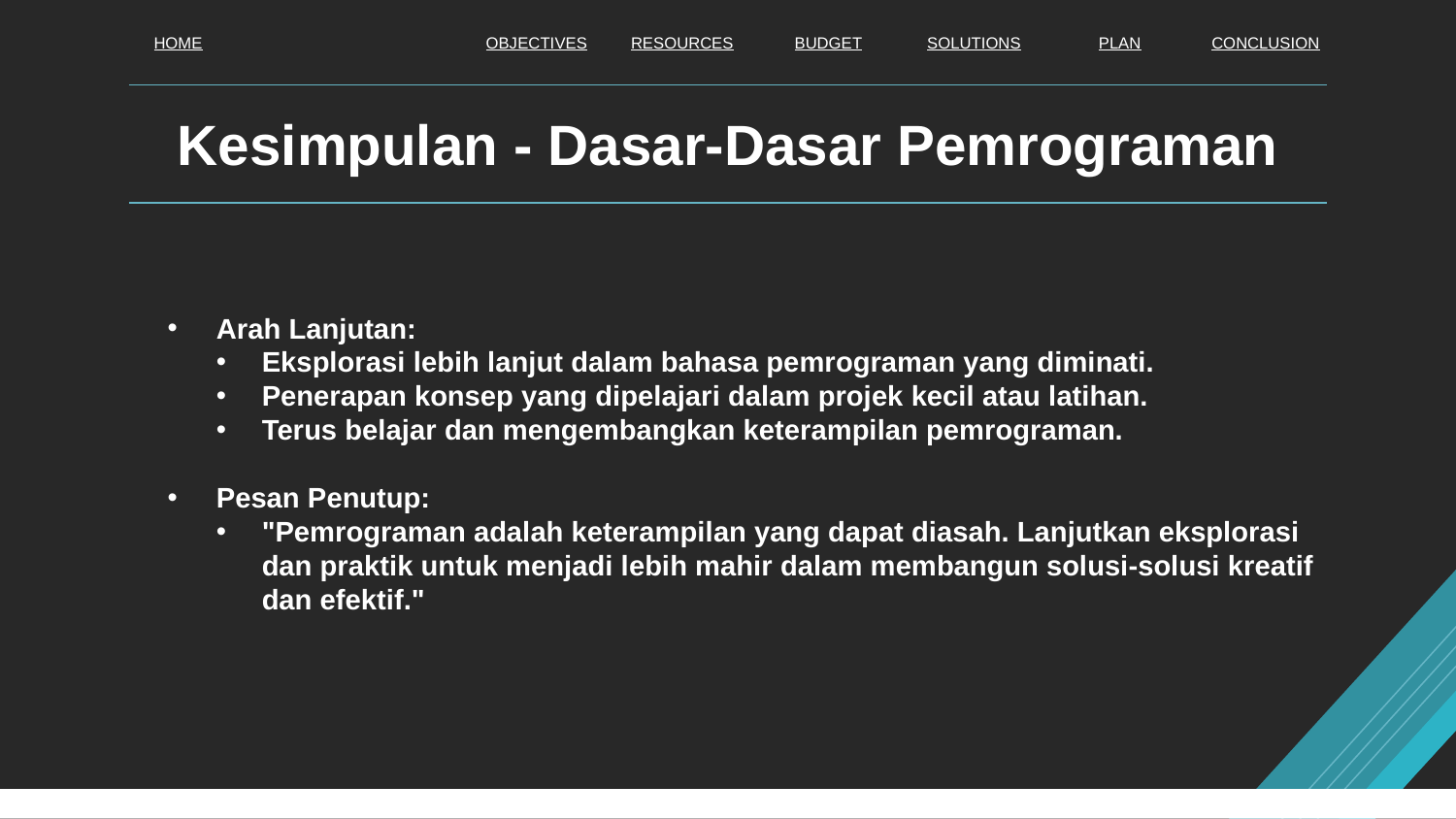

HOME
OBJECTIVES
RESOURCES
BUDGET
SOLUTIONS
PLAN
CONCLUSION
# Kesimpulan - Dasar-Dasar Pemrograman

Arah Lanjutan:
Eksplorasi lebih lanjut dalam bahasa pemrograman yang diminati.
Penerapan konsep yang dipelajari dalam projek kecil atau latihan.
Terus belajar dan mengembangkan keterampilan pemrograman.

Pesan Penutup:
"Pemrograman adalah keterampilan yang dapat diasah. Lanjutkan eksplorasi dan praktik untuk menjadi lebih mahir dalam membangun solusi-solusi kreatif dan efektif."